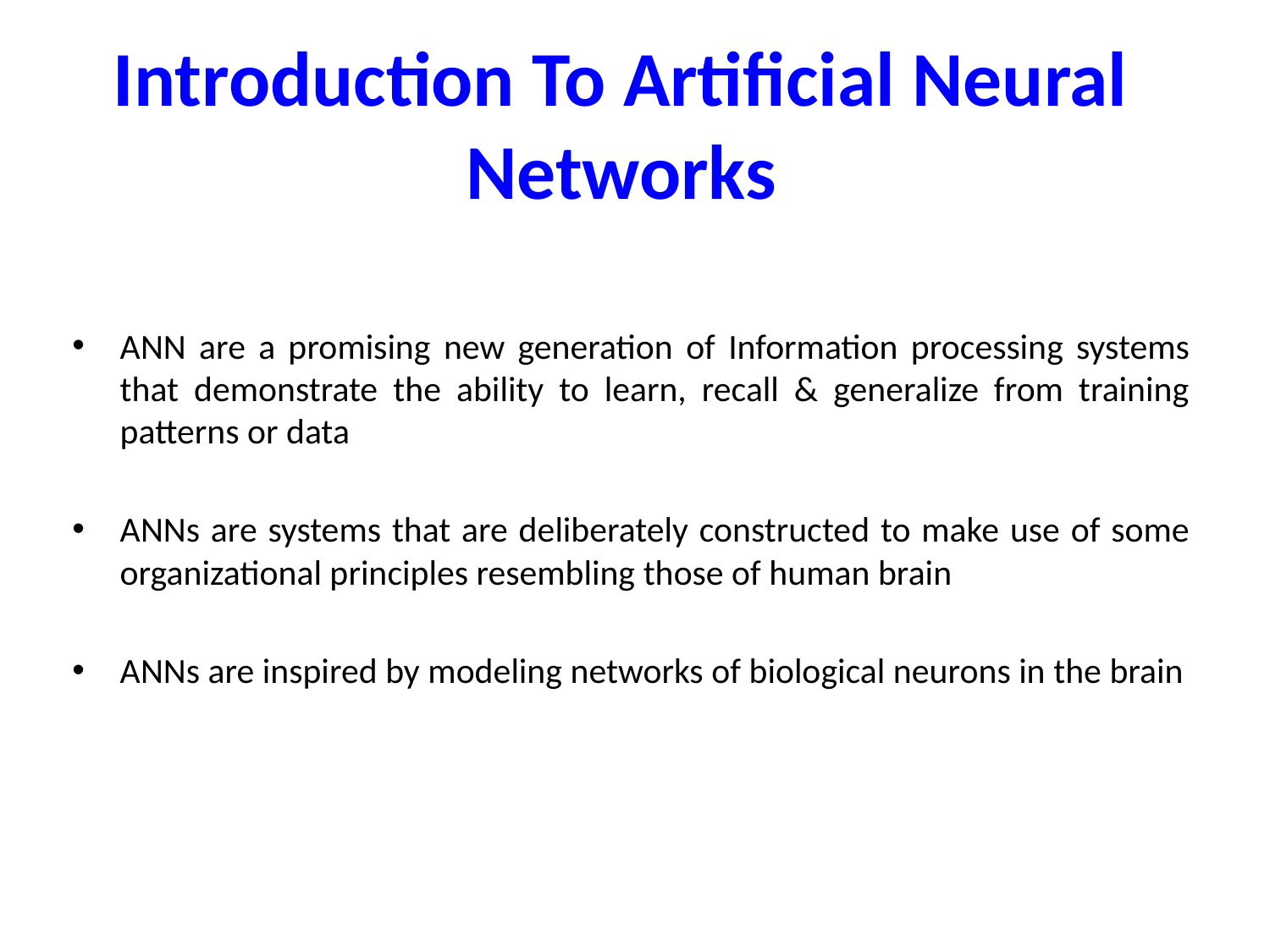

# Introduction To Artificial Neural Networks
ANN are a promising new generation of Information processing systems that demonstrate the ability to learn, recall & generalize from training patterns or data

ANNs are systems that are deliberately constructed to make use of some organizational principles resembling those of human brain

ANNs are inspired by modeling networks of biological neurons in the brain